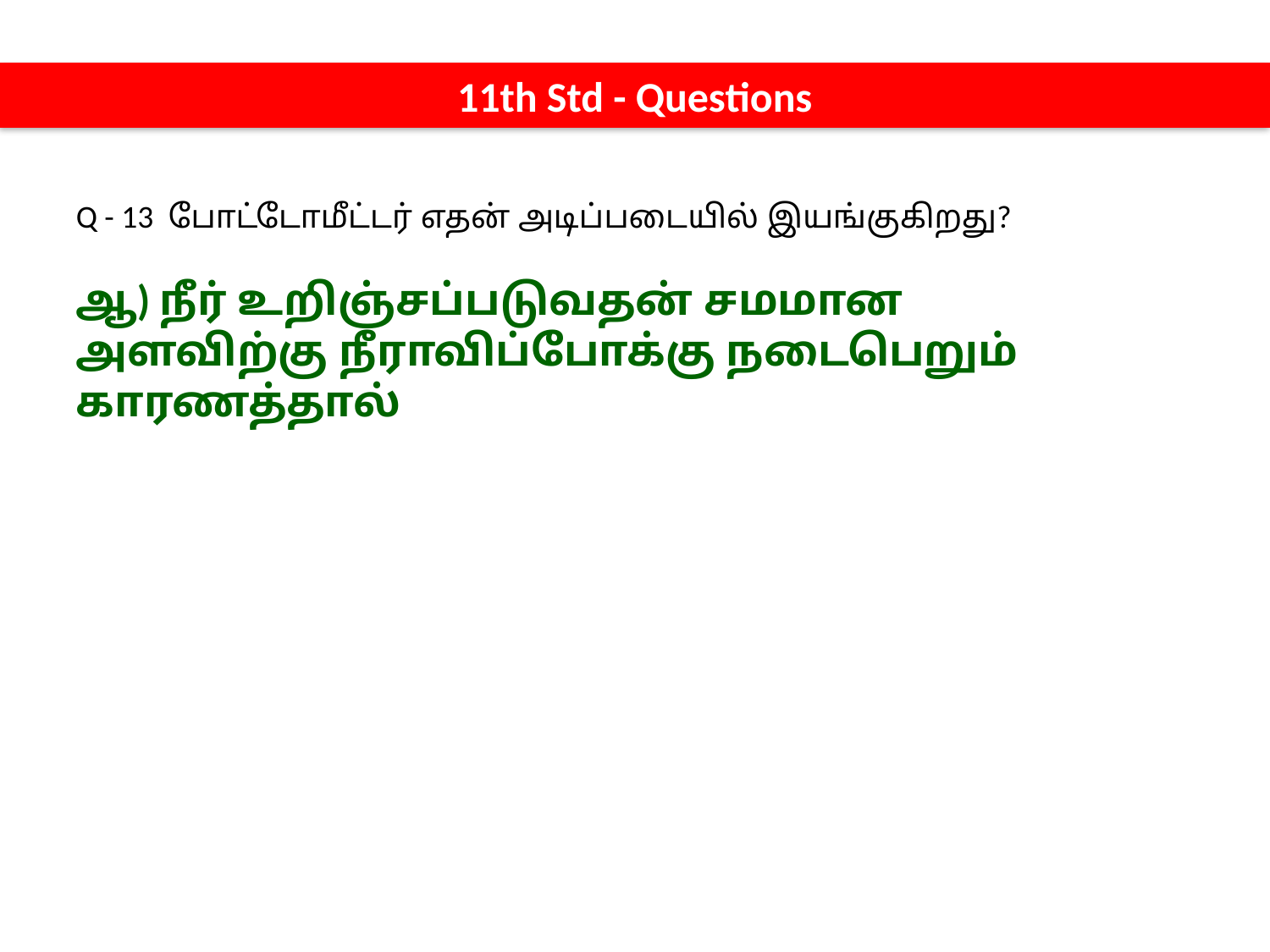

11th Std - Questions
Q - 13  போட்டோமீட்டர் எதன் அடிப்படையில் இயங்குகிறது?

ஆ) நீர் உறிஞ்சப்படுவதன் சமமான அளவிற்கு நீராவிப்போக்கு நடைபெறும் காரணத்தால்